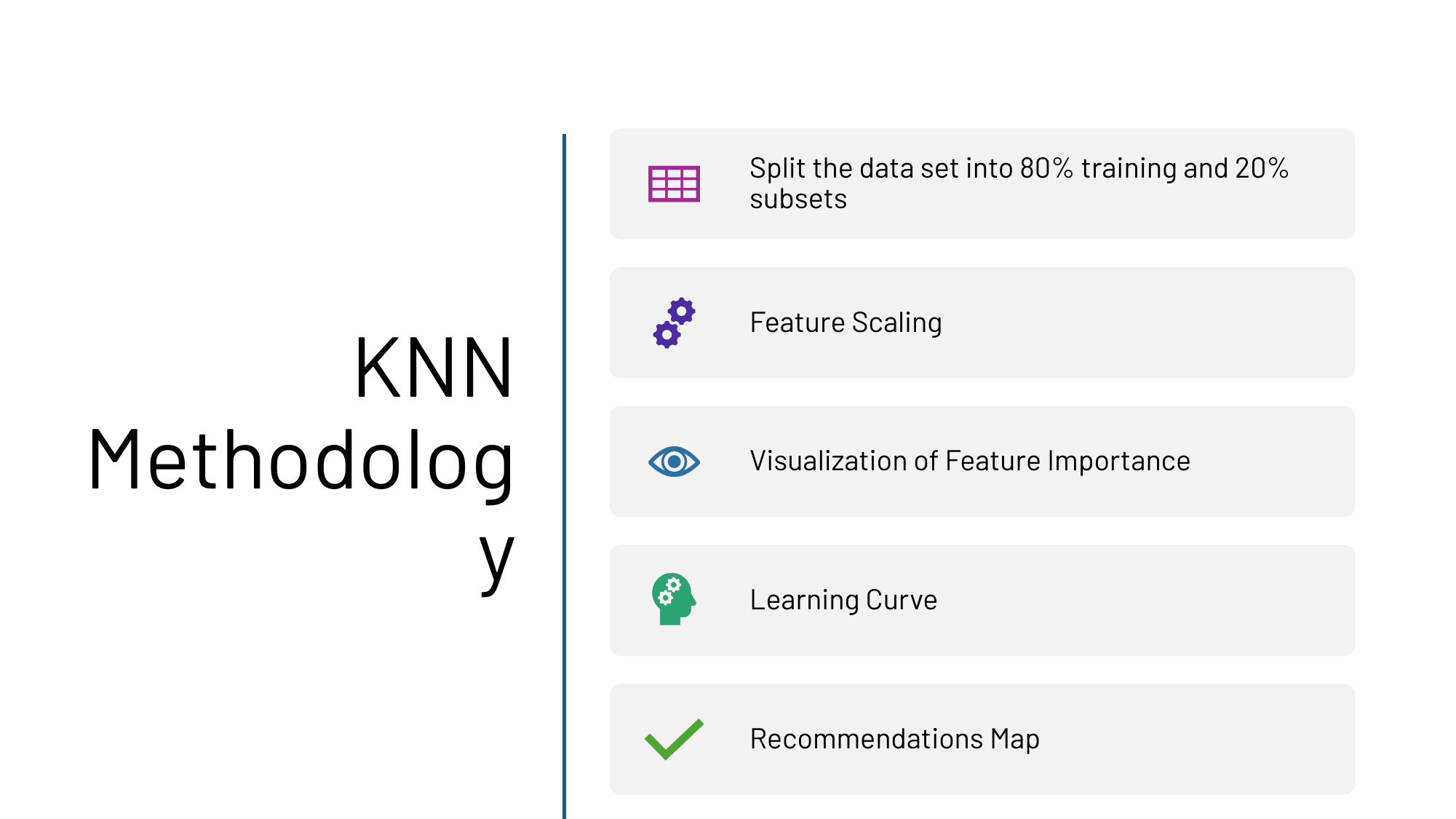

# KNN Methodology
Split the data set into 80% training and 20% subsets
Feature Scaling
Visualization of Feature Importance
Learning Curve
Recommendations Map